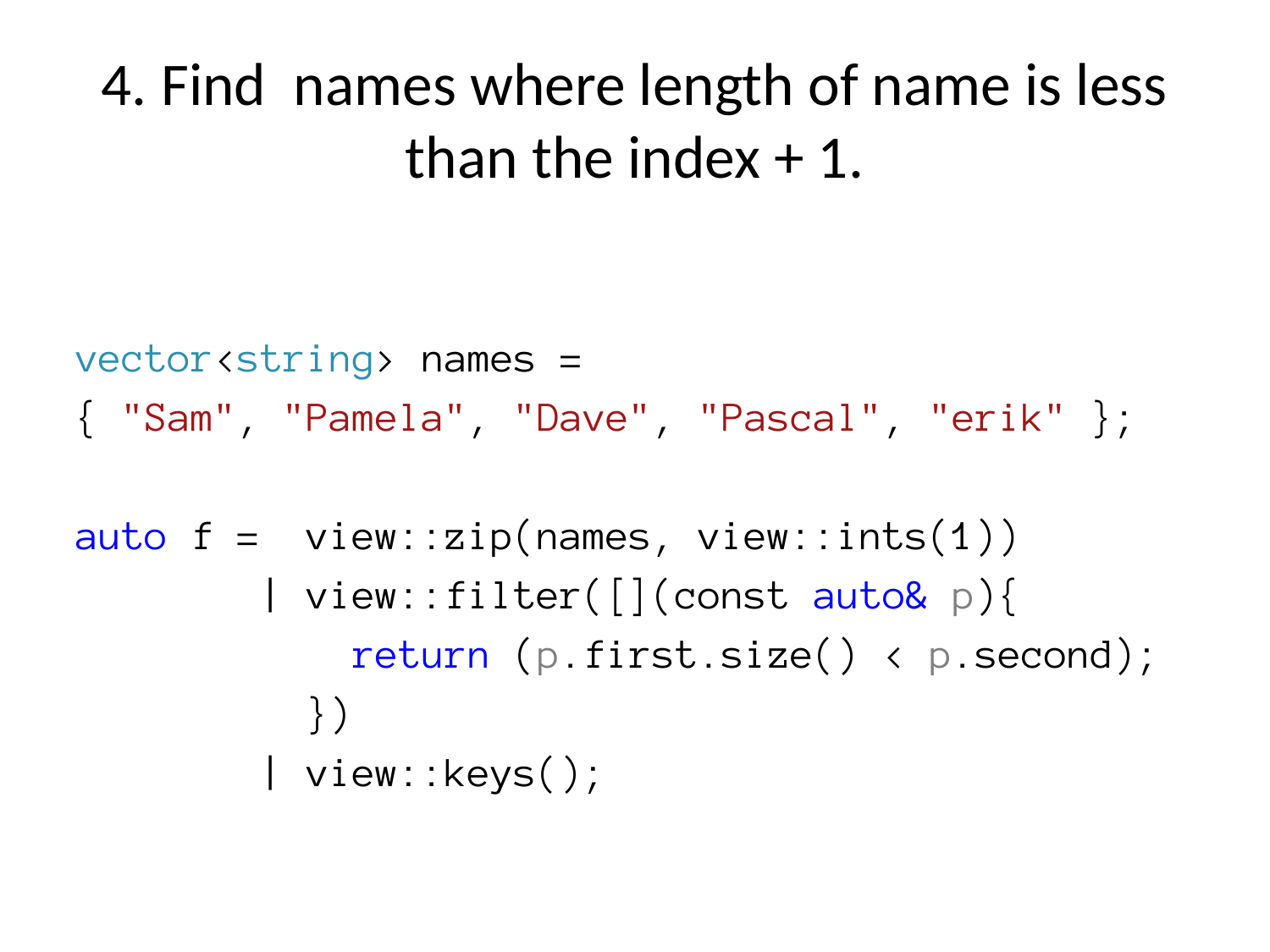

# 4. Find  names where length of name is less than the index + 1.

vector<string> names =
{ "Sam", "Pamela", "Dave", "Pascal", "erik" };

auto f =  view::zip(names, view::ints(1))
        | view::filter([](const auto& p){
            return (p.first.size() < p.second);
          })
        | view::keys();